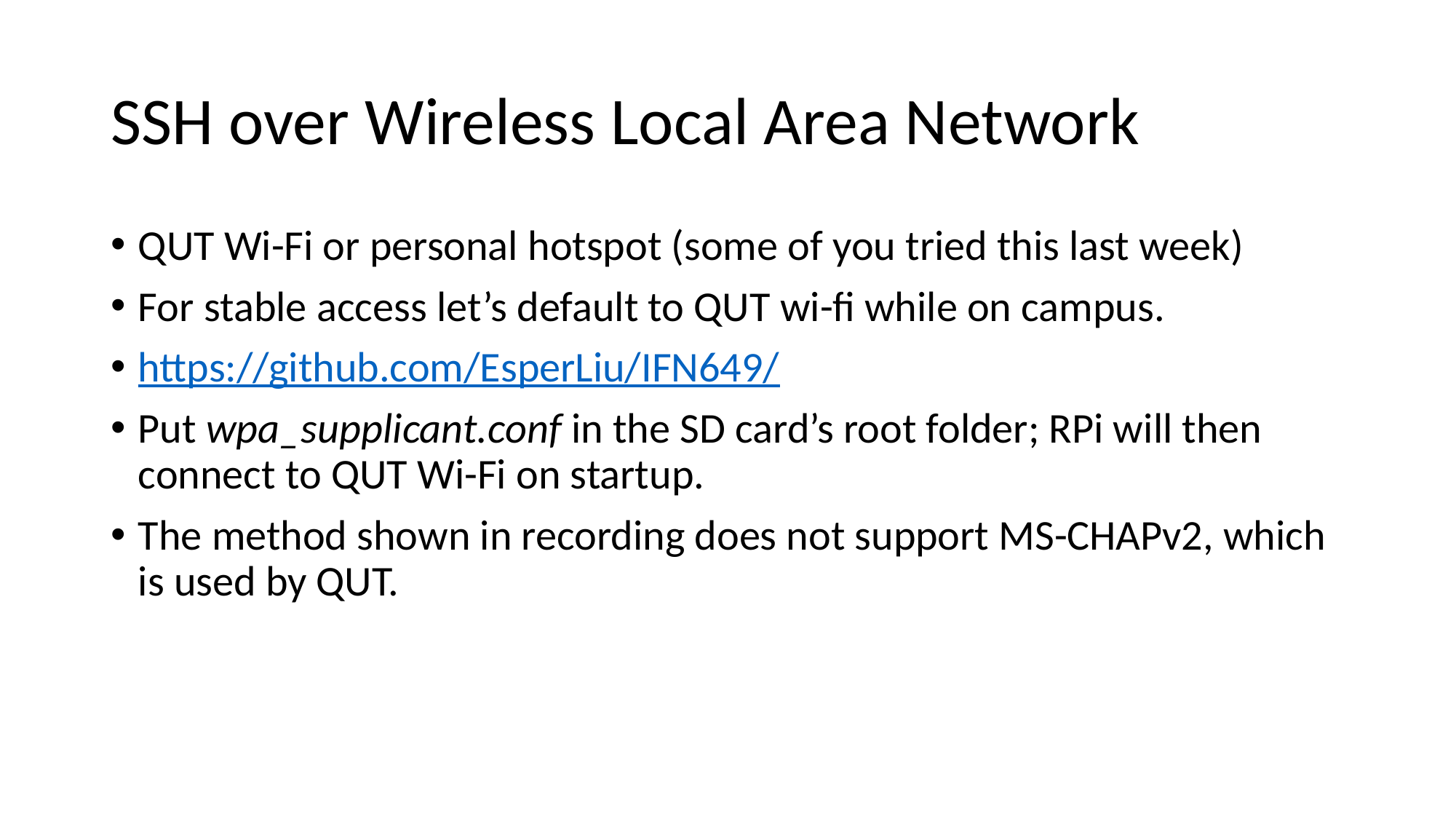

# SSH over Wireless Local Area Network
QUT Wi-Fi or personal hotspot (some of you tried this last week)
For stable access let’s default to QUT wi-fi while on campus.
https://github.com/EsperLiu/IFN649/
Put wpa_supplicant.conf in the SD card’s root folder; RPi will then connect to QUT Wi-Fi on startup.
The method shown in recording does not support MS-CHAPv2, which is used by QUT.